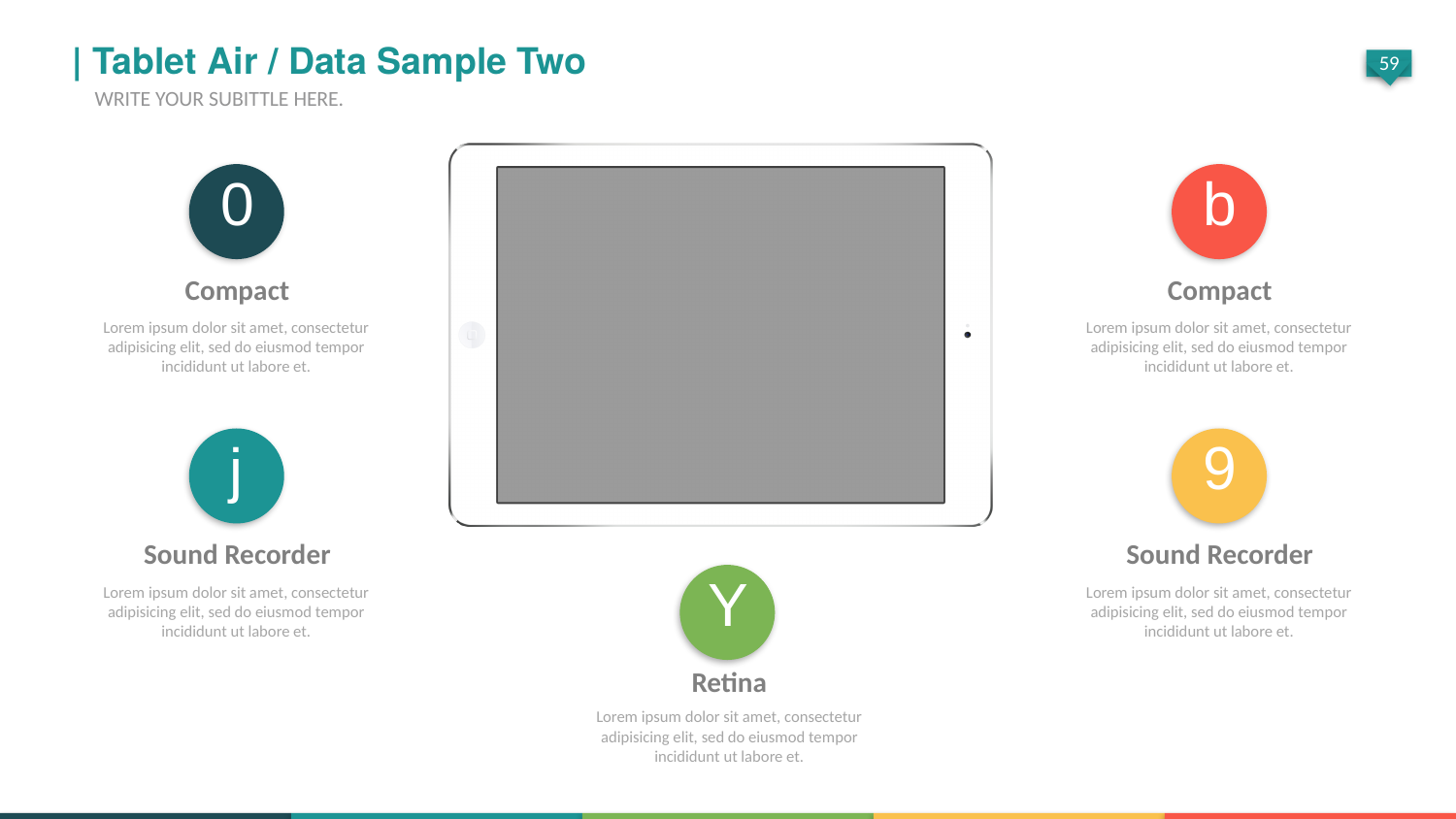

| Tablet Air / Data Sample Two
WRITE YOUR SUBITTLE HERE.
0

b

Compact
Compact
Lorem ipsum dolor sit amet, consectetur adipisicing elit, sed do eiusmod tempor incididunt ut labore et.
Lorem ipsum dolor sit amet, consectetur adipisicing elit, sed do eiusmod tempor incididunt ut labore et.
9

j

Sound Recorder
Sound Recorder
Y

Lorem ipsum dolor sit amet, consectetur adipisicing elit, sed do eiusmod tempor incididunt ut labore et.
Lorem ipsum dolor sit amet, consectetur adipisicing elit, sed do eiusmod tempor incididunt ut labore et.
Retina
Lorem ipsum dolor sit amet, consectetur adipisicing elit, sed do eiusmod tempor incididunt ut labore et.